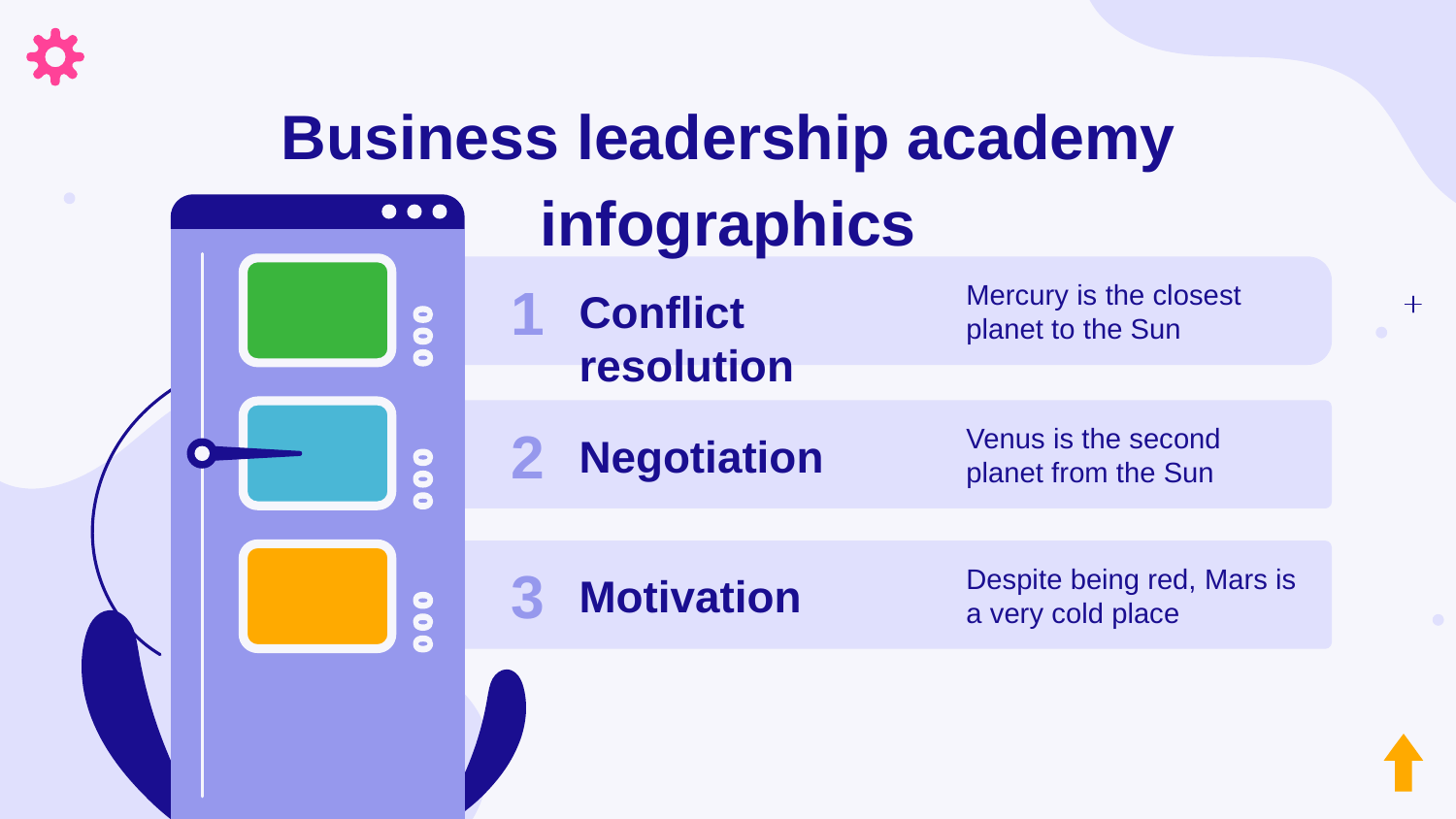

# Business leadership academy infographics

1
Conflict resolution
Mercury is the closest planet to the Sun

2
Negotiation
Venus is the second planet from the Sun
3
Motivation
Despite being red, Mars is a very cold place